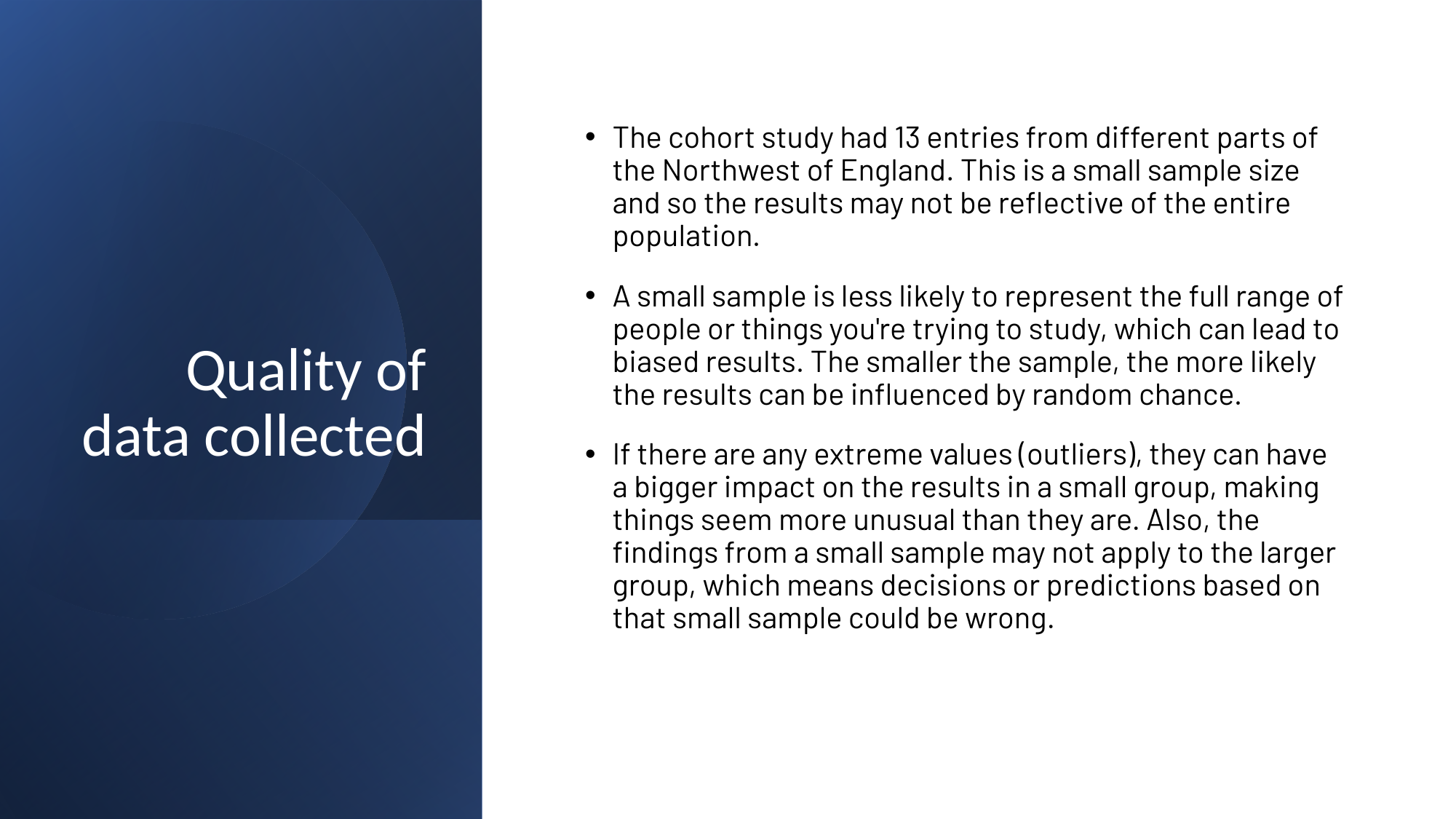

# Quality of data collected
The cohort study had 13 entries from different parts of the Northwest of England. This is a small sample size and so the results may not be reflective of the entire population.
A small sample is less likely to represent the full range of people or things you're trying to study, which can lead to biased results. The smaller the sample, the more likely the results can be influenced by random chance.
If there are any extreme values (outliers), they can have a bigger impact on the results in a small group, making things seem more unusual than they are. Also, the findings from a small sample may not apply to the larger group, which means decisions or predictions based on that small sample could be wrong.